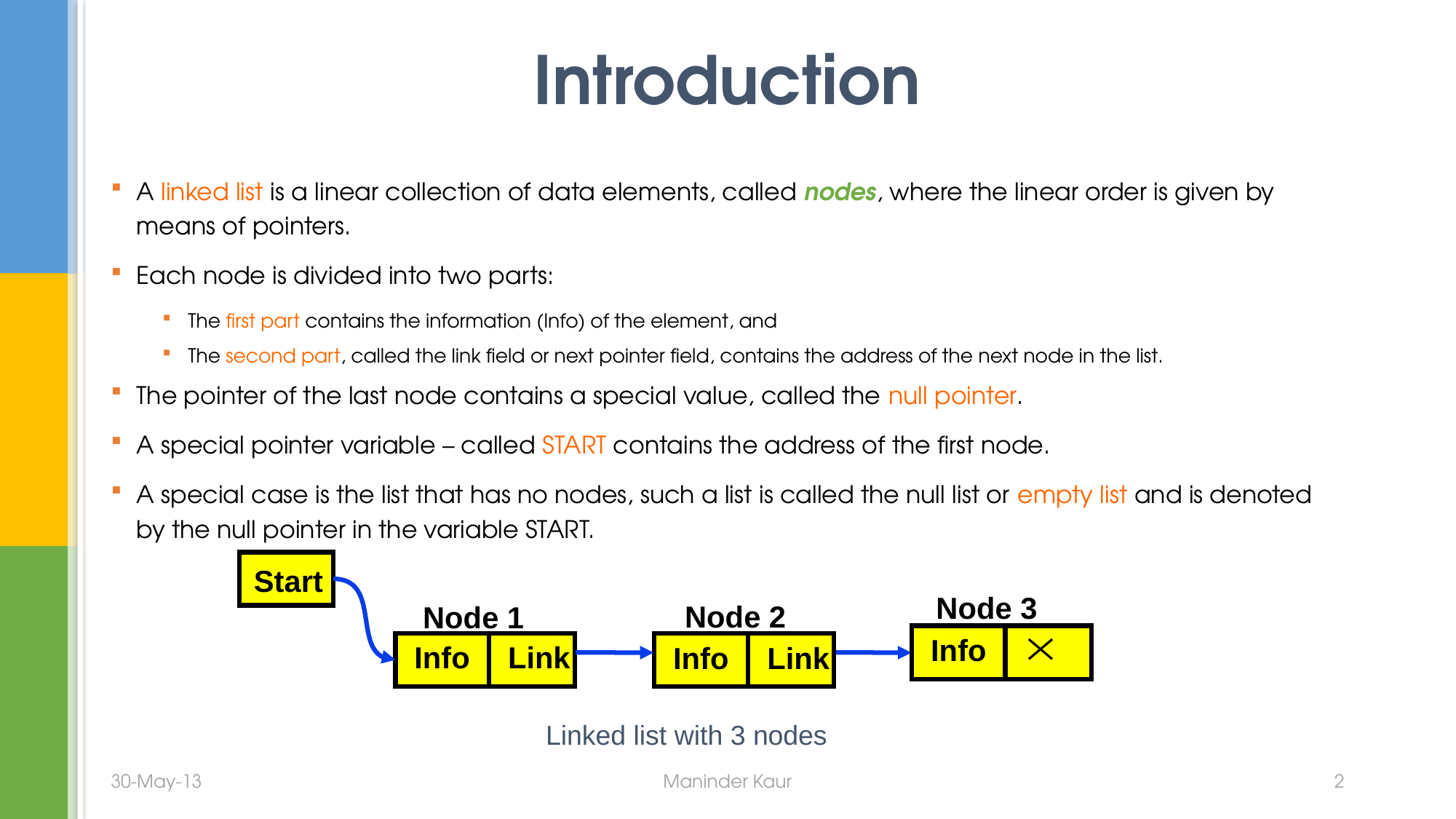

# Introduction
A linked list is a linear collection of data elements, called nodes, where the linear order is given by means of pointers.
Each node is divided into two parts:
The first part contains the information (Info) of the element, and
The second part, called the link field or next pointer field, contains the address of the next node in the list.
The pointer of the last node contains a special value, called the null pointer.
A special pointer variable – called START contains the address of the first node.
A special case is the list that has no nodes, such a list is called the null list or empty list and is denoted by the null pointer in the variable START.

Start
Node 3
Node 2

Info
Link
Node 1

Info
Link

Info

Linked list with 3 nodes
30-May-13
Maninder Kaur
2